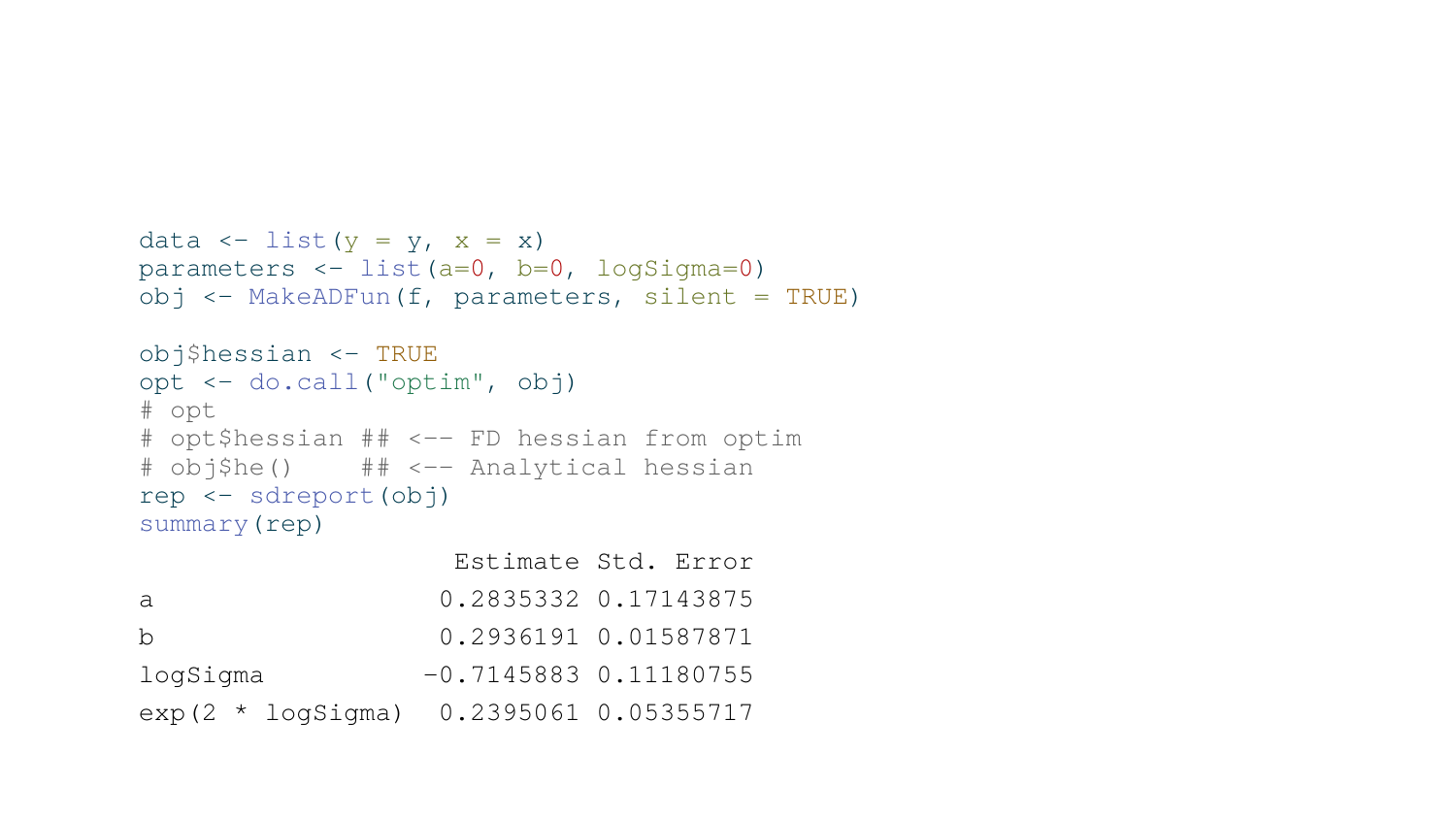

data <- list(y = y, x = x)
parameters <- list(a=0, b=0, logSigma=0)
obj <- MakeADFun(f, parameters, silent = TRUE)
obj$hessian <- TRUE
opt <- do.call("optim", obj)
# opt
# opt$hessian ## <-- FD hessian from optim
# obj$he()    ## <-- Analytical hessian
rep <- sdreport(obj)
summary(rep)
                    Estimate Std. Error
a                  0.2835332 0.17143875
b                  0.2936191 0.01587871
logSigma          -0.7145883 0.11180755
exp(2 * logSigma)  0.2395061 0.05355717